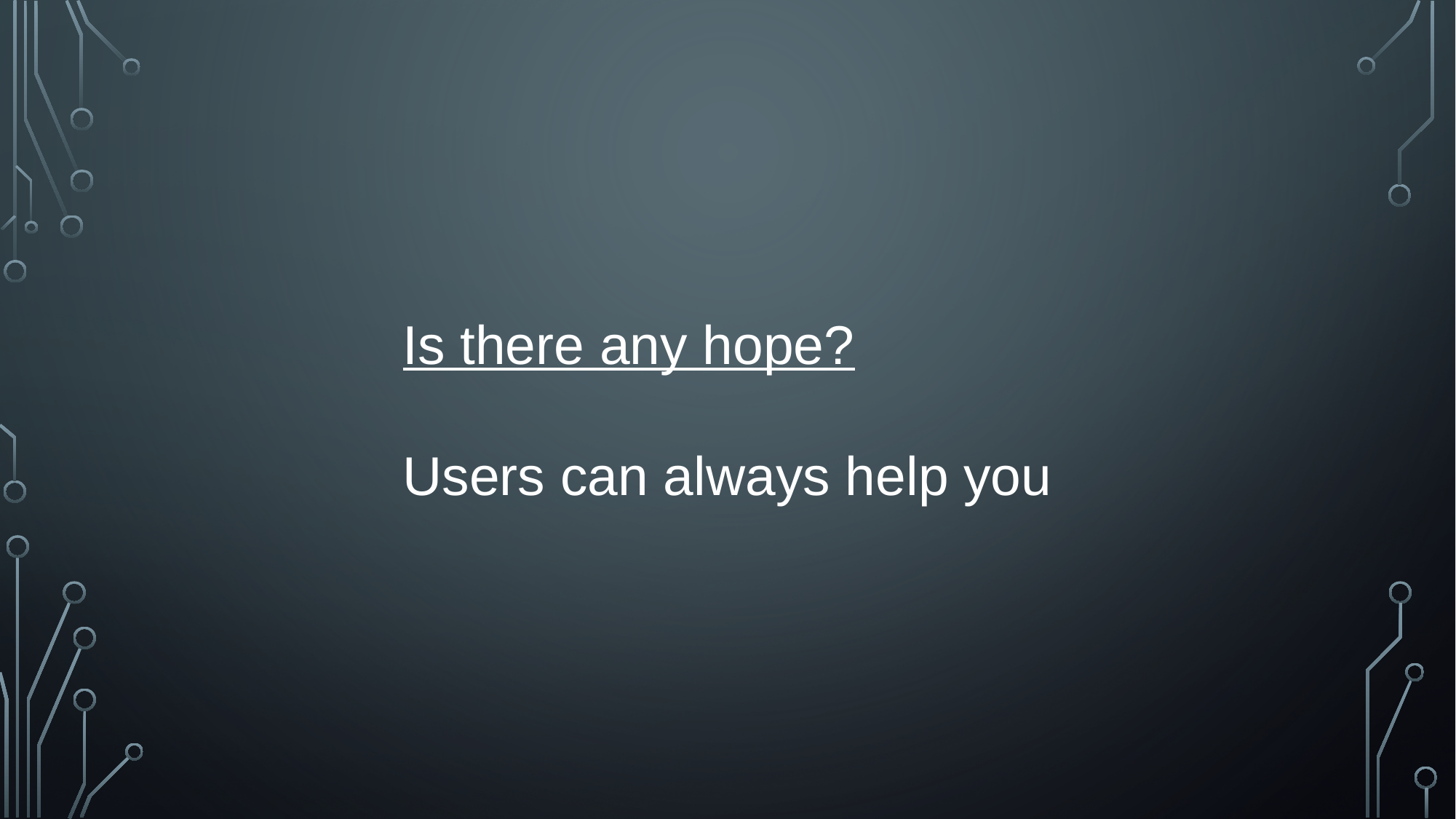

Is there any hope?

Users can always help you